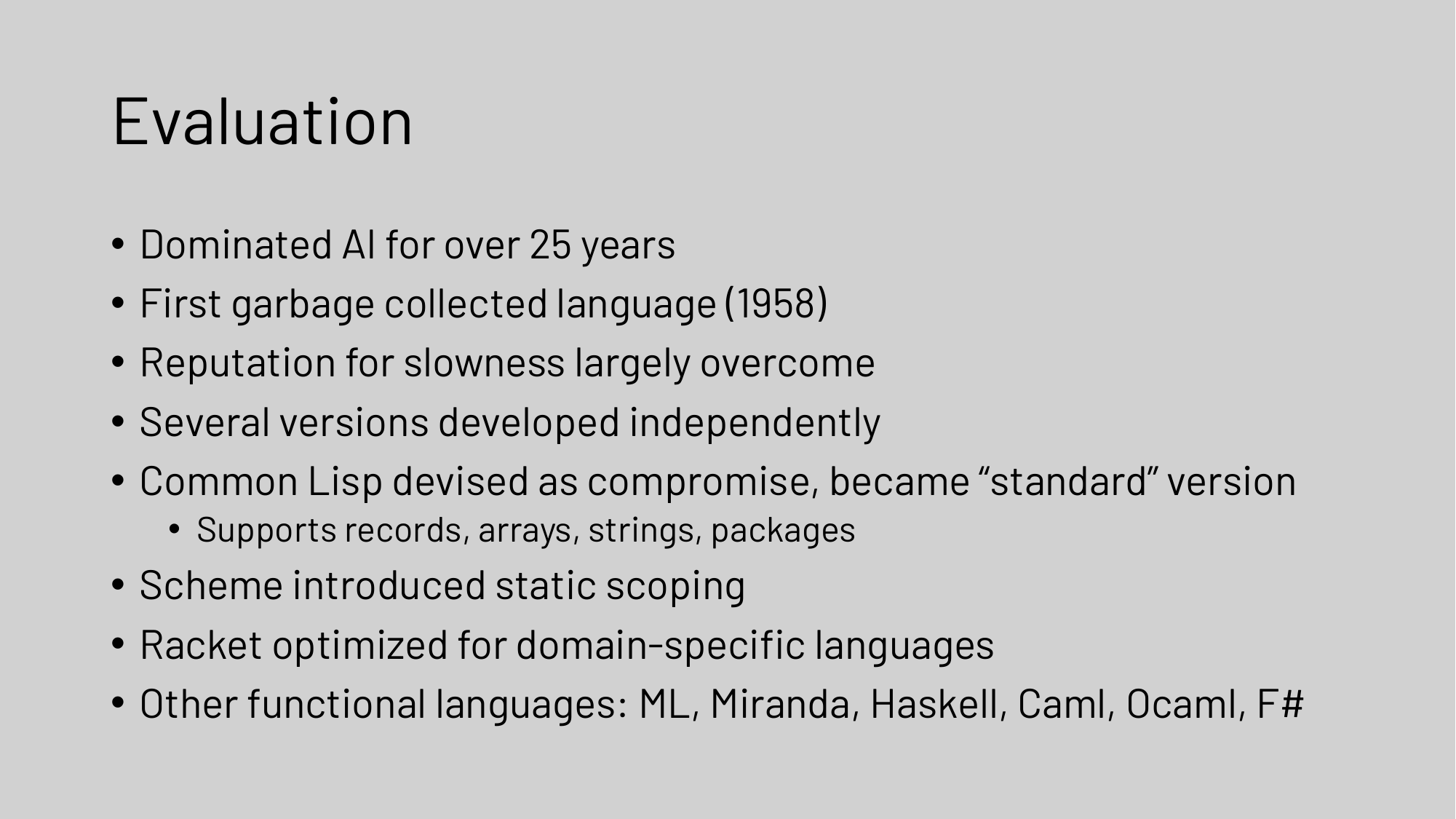

# Evaluation
Dominated AI for over 25 years
First garbage collected language (1958)
Reputation for slowness largely overcome
Several versions developed independently
Common Lisp devised as compromise, became “standard” version
Supports records, arrays, strings, packages
Scheme introduced static scoping
Racket optimized for domain-specific languages
Other functional languages: ML, Miranda, Haskell, Caml, Ocaml, F#